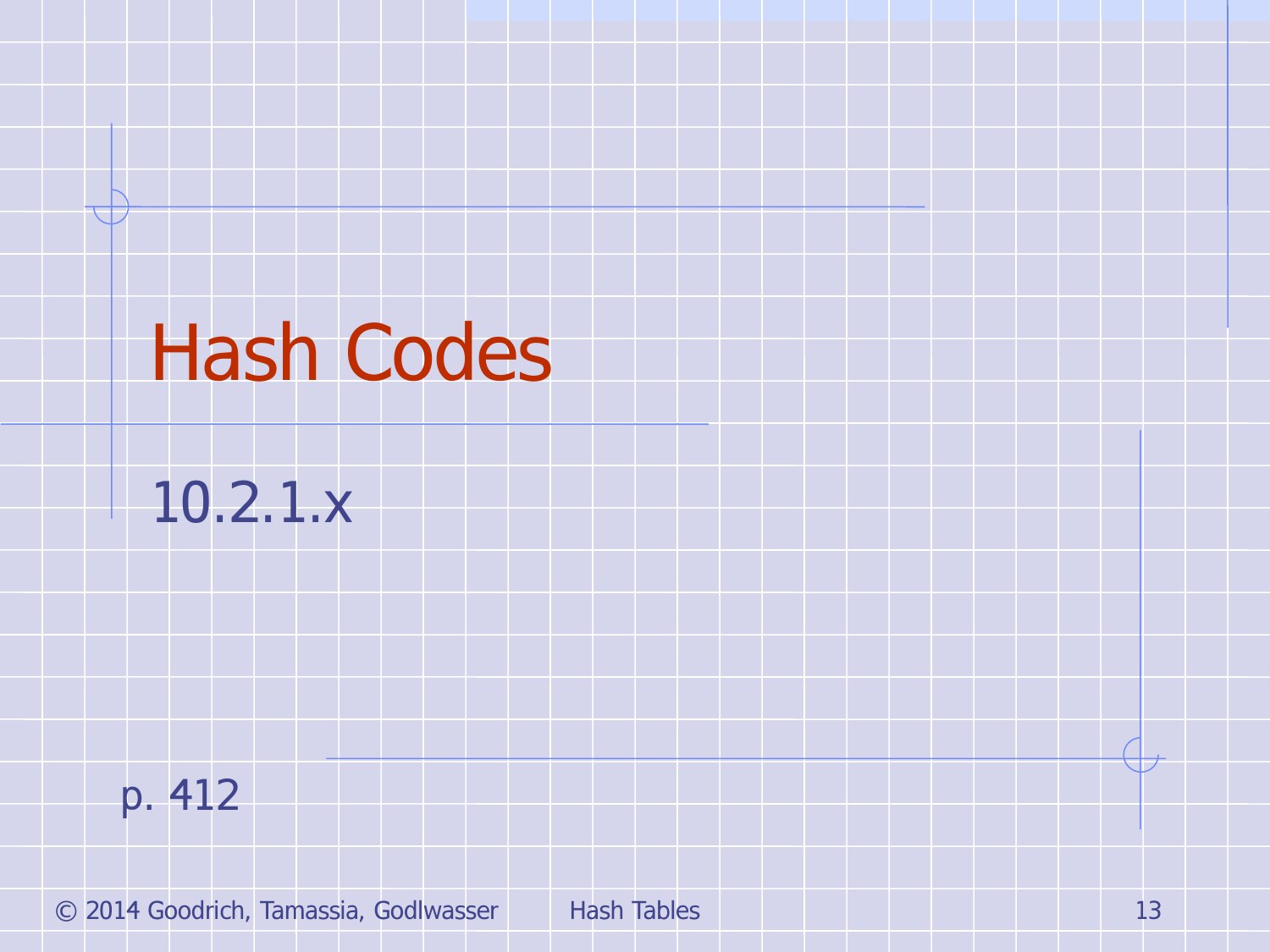

# Hash Codes
10.2.1.x
p. 412
© 2014 Goodrich, Tamassia, Godlwasser
Hash Tables
13